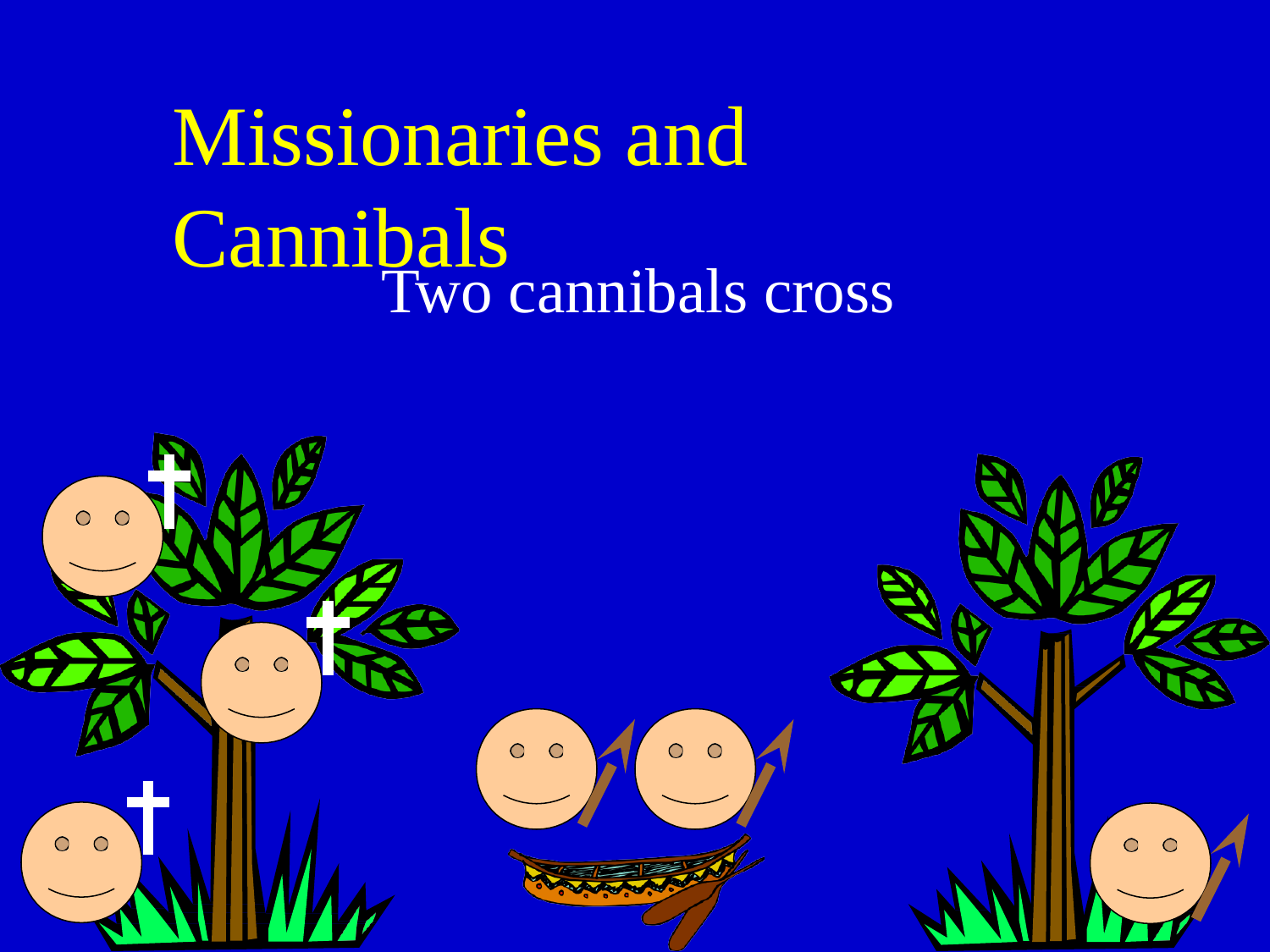

# Missionaries and	Cannibals
Two cannibals cross